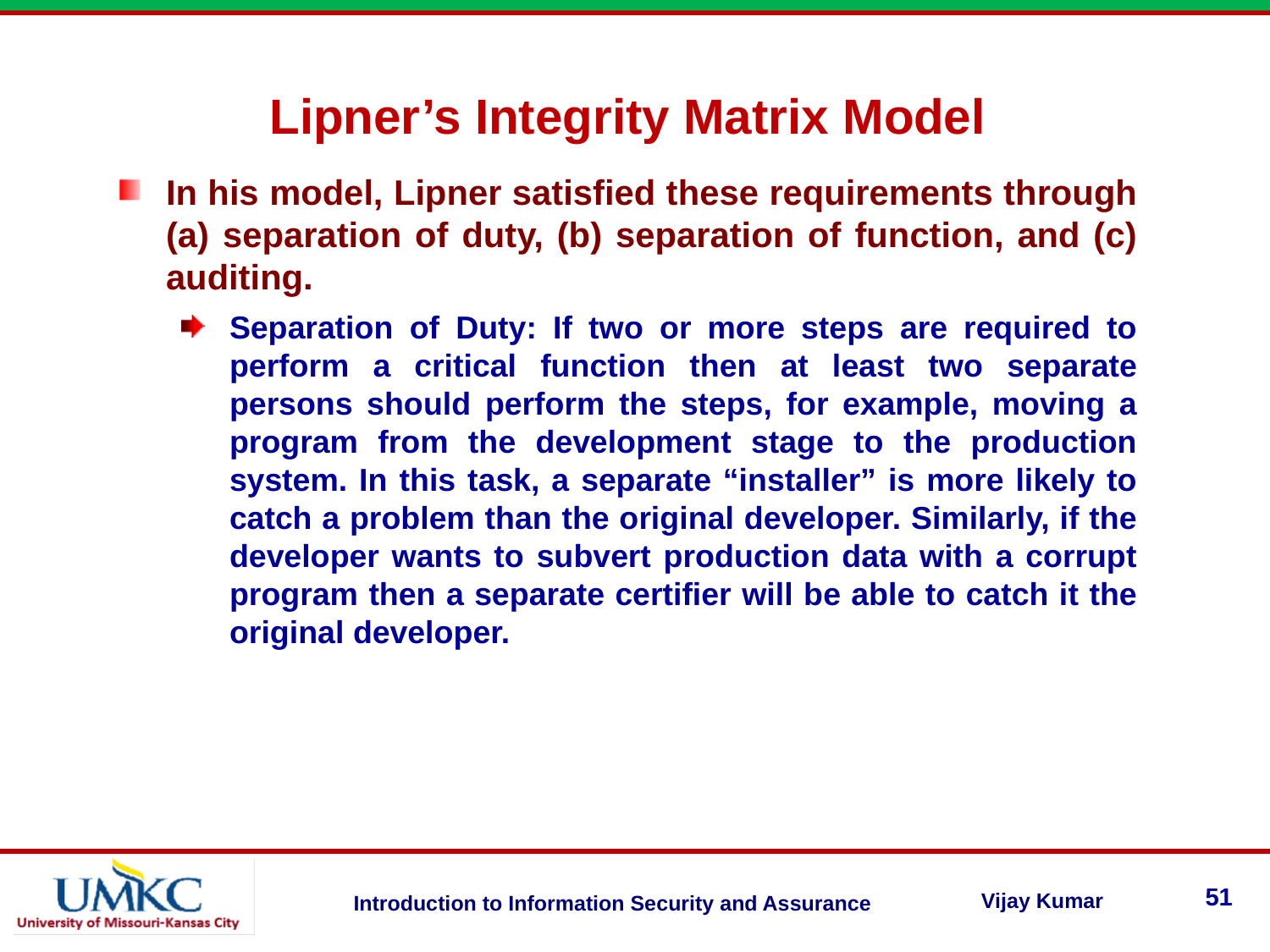

Lipner’s Integrity Matrix Model
In his model, Lipner satisfied these requirements through (a) separation of duty, (b) separation of function, and (c) auditing.
Separation of Duty: If two or more steps are required to perform a critical function then at least two separate persons should perform the steps, for example, moving a program from the development stage to the production system. In this task, a separate “installer” is more likely to catch a problem than the original developer. Similarly, if the developer wants to subvert production data with a corrupt program then a separate certifier will be able to catch it the original developer.
51